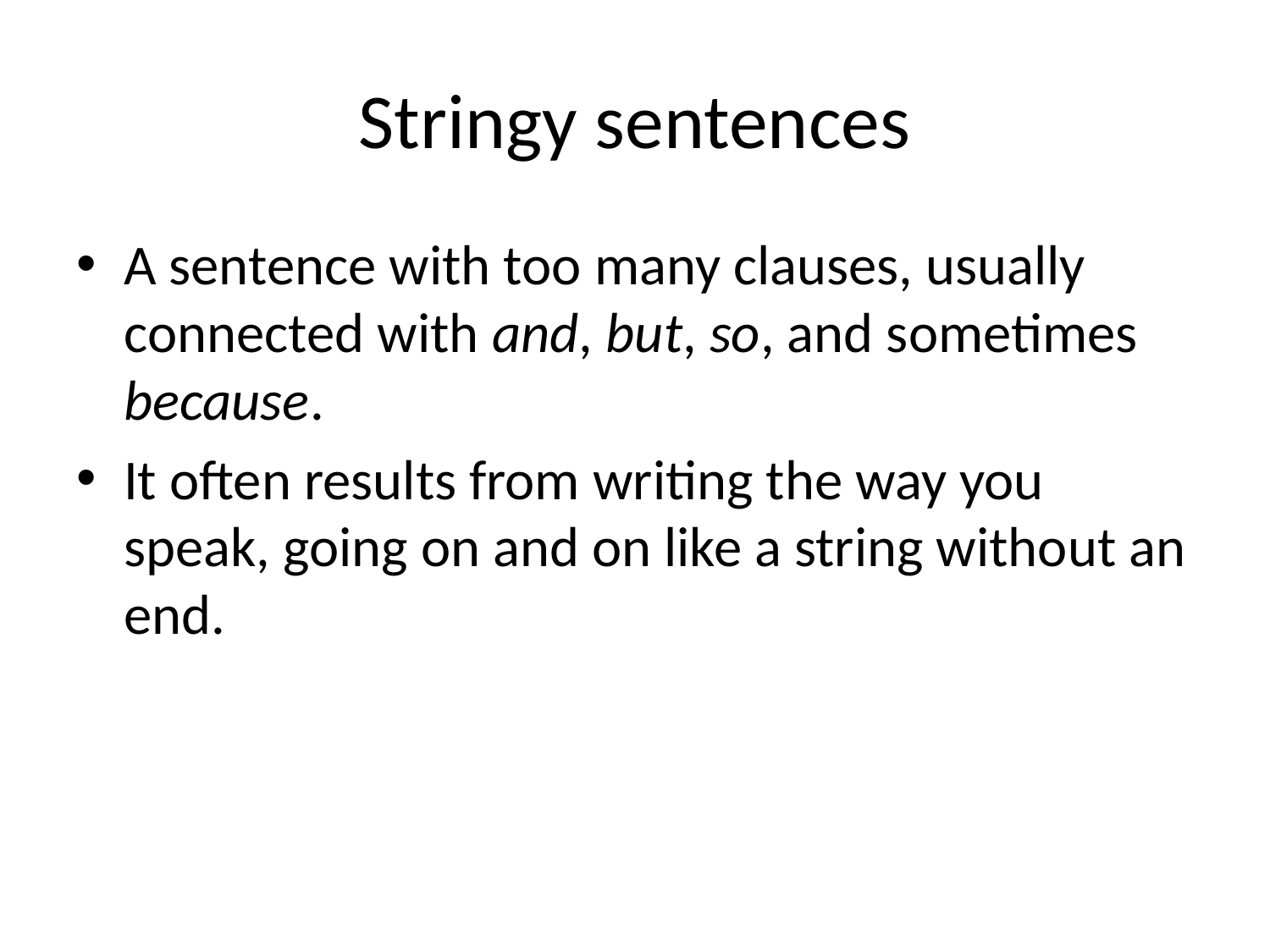

# Stringy sentences
A sentence with too many clauses, usually connected with and, but, so, and sometimes because.
It often results from writing the way you speak, going on and on like a string without an end.